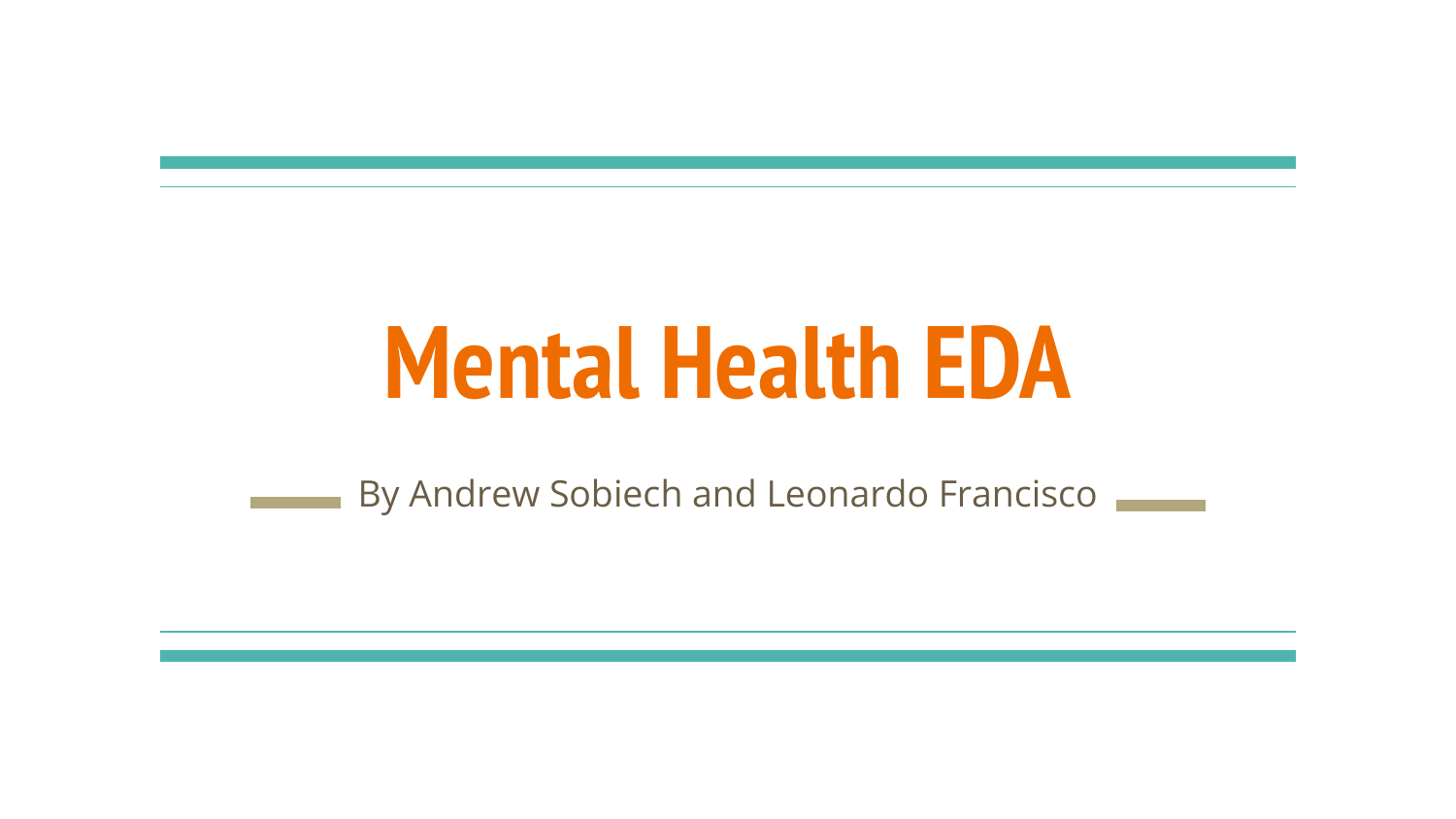

# Mental Health EDA
By Andrew Sobiech and Leonardo Francisco